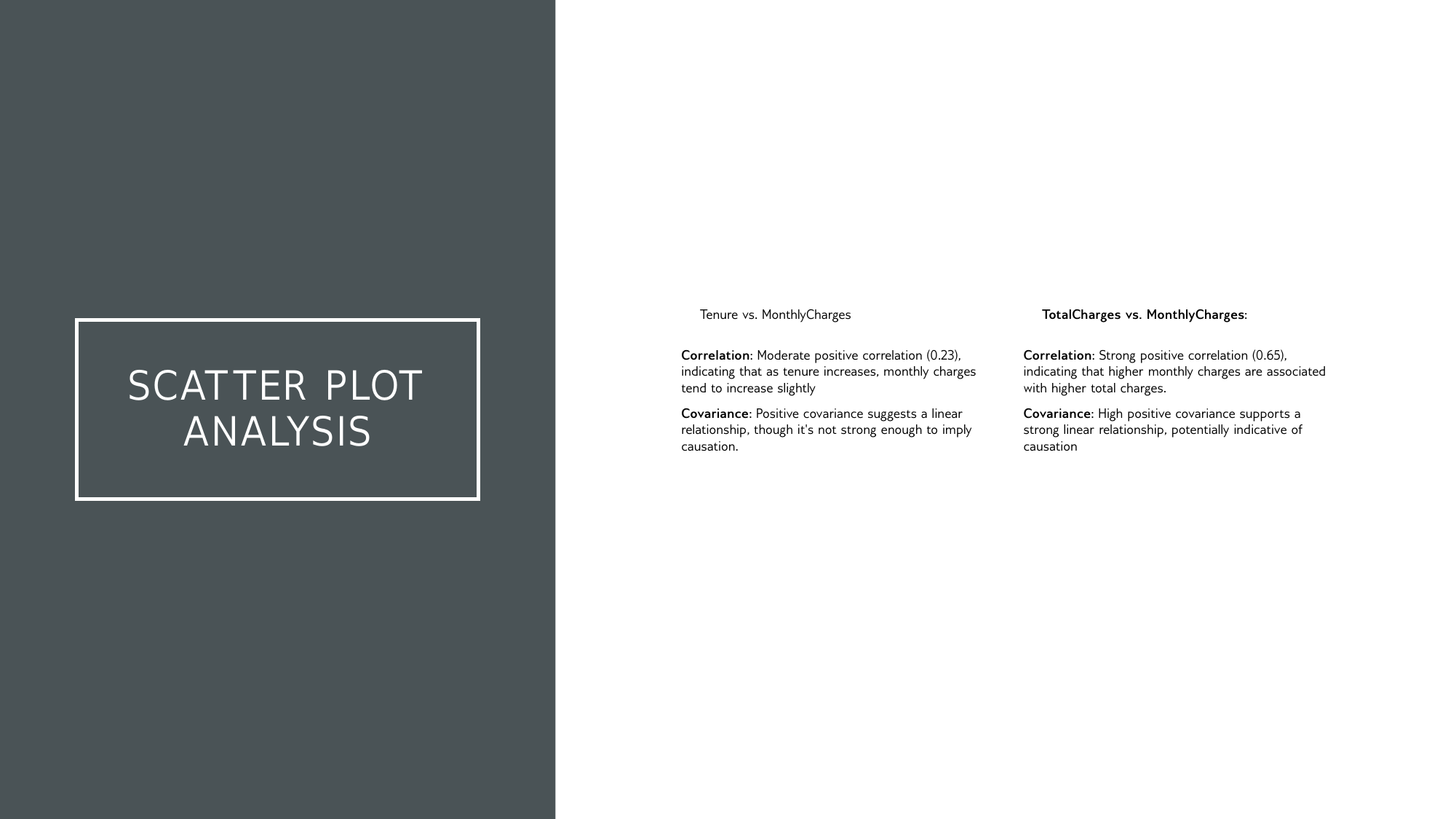

Tenure vs. MonthlyCharges
TotalCharges vs. MonthlyCharges:
# Scatter Plot Analysis
Correlation: Moderate positive correlation (0.23), indicating that as tenure increases, monthly charges tend to increase slightly
Covariance: Positive covariance suggests a linear relationship, though it's not strong enough to imply causation.
Correlation: Strong positive correlation (0.65), indicating that higher monthly charges are associated with higher total charges.
Covariance: High positive covariance supports a strong linear relationship, potentially indicative of causation